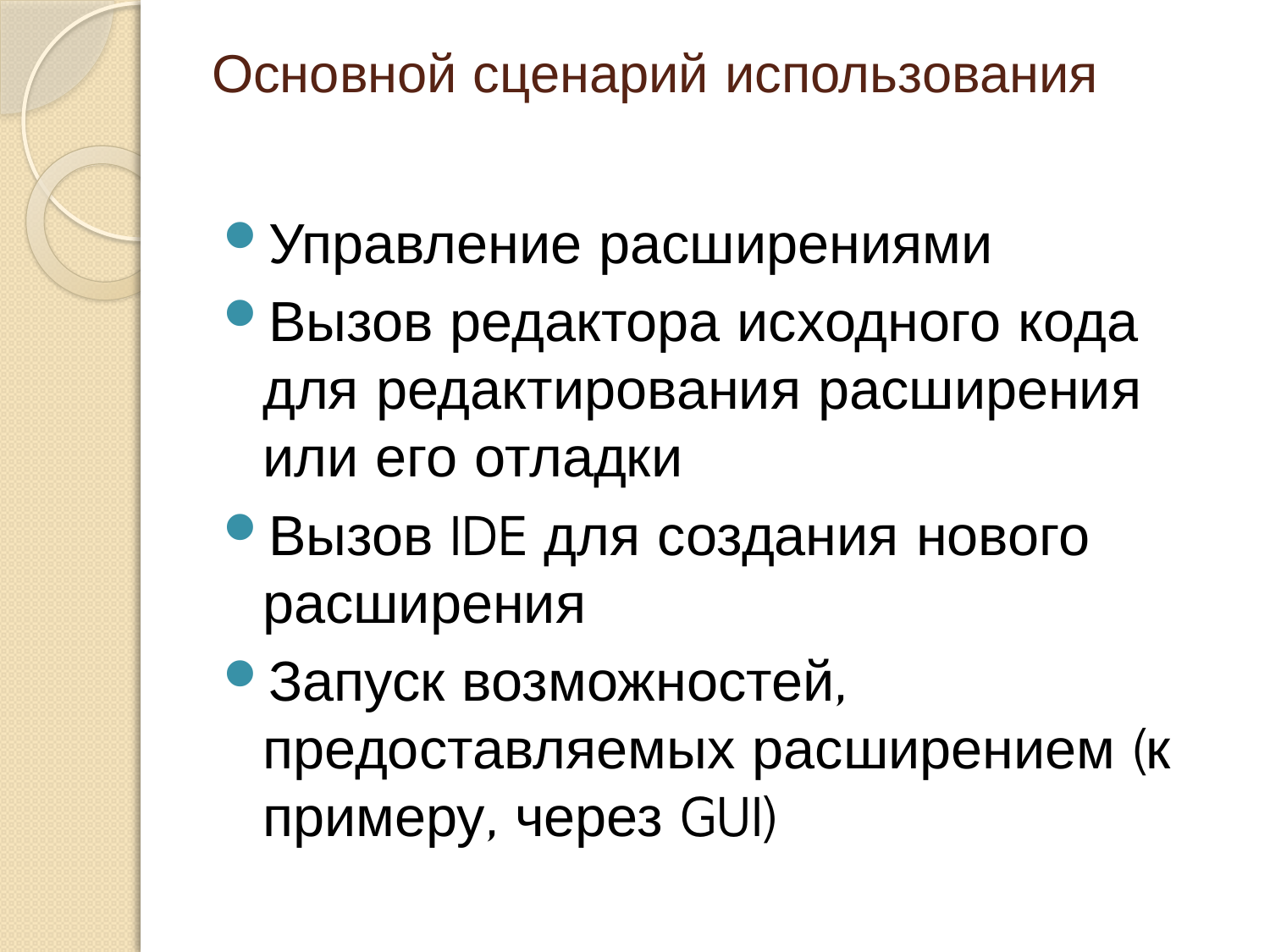

# Основной сценарий использования
Управление расширениями
Вызов редактора исходного кода для редактирования расширения или его отладки
Вызов IDE для создания нового расширения
Запуск возможностей, предоставляемых расширением (к примеру, через GUI)